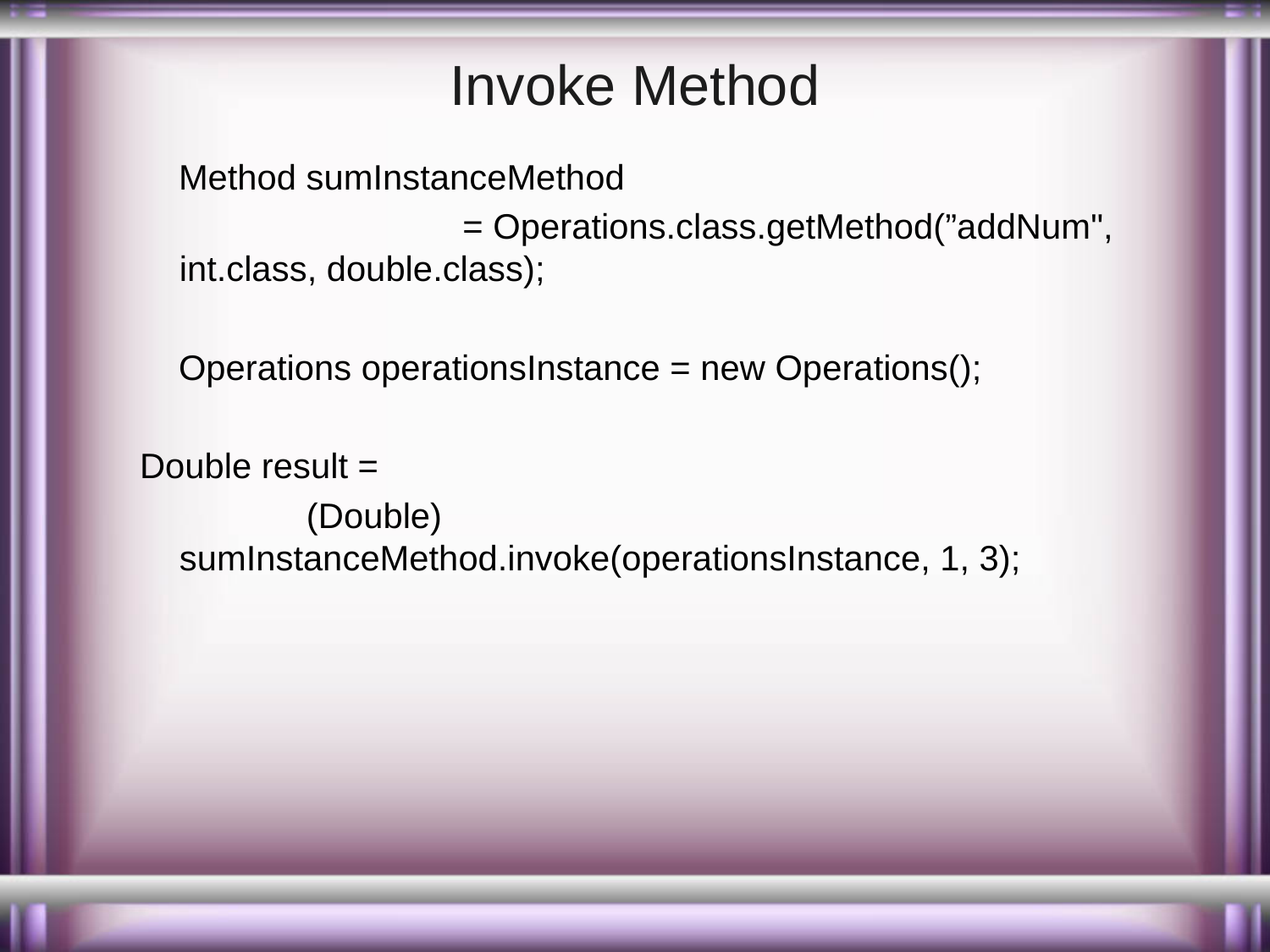

# Invoke Method
    Method sumInstanceMethod
   			   = Operations.class.getMethod(”addNum", int.class, double.class);

    Operations operationsInstance = new Operations();

Double result =
		(Double) sumInstanceMethod.invoke(operationsInstance, 1, 3);